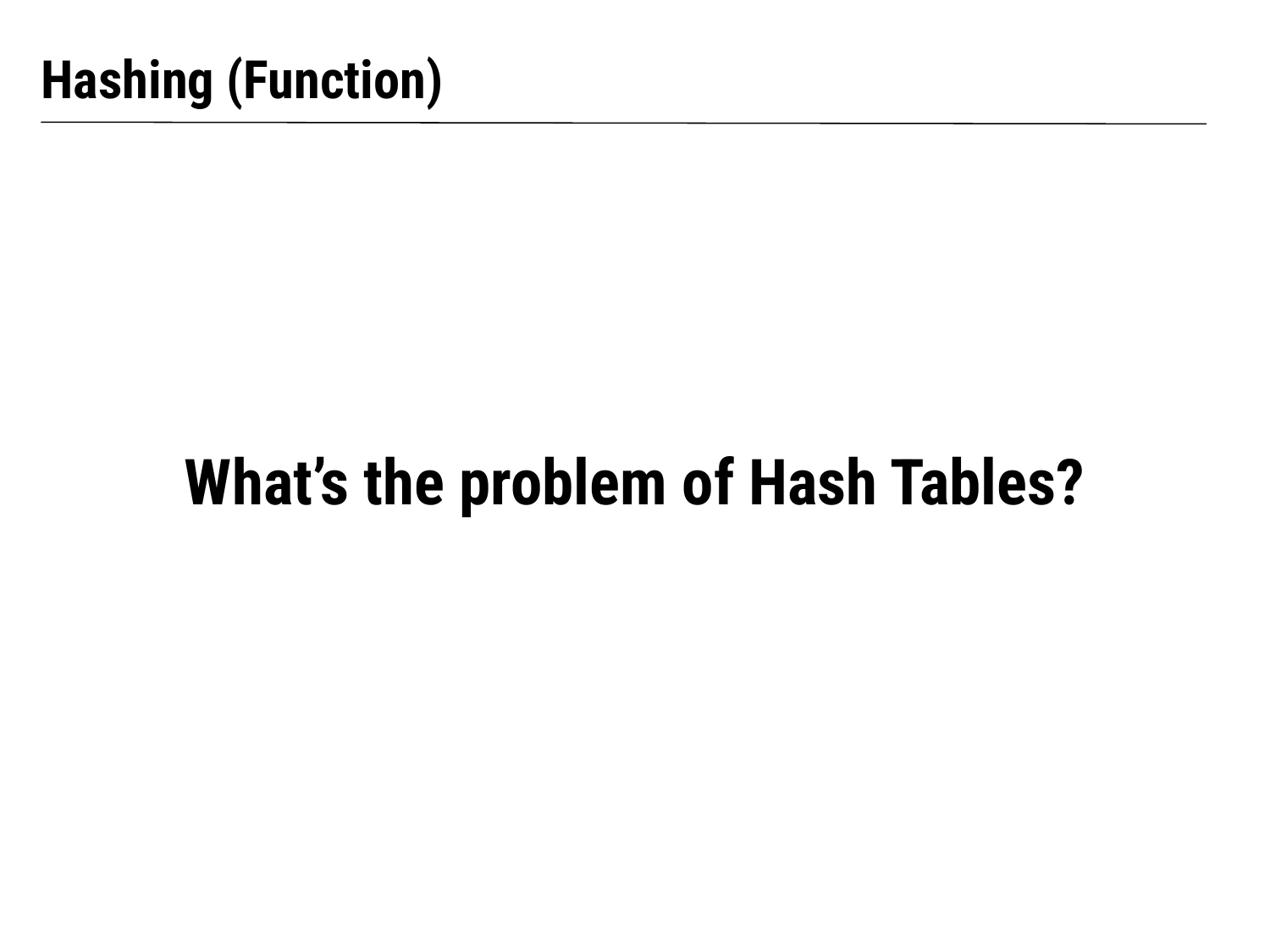

# Hashing (Function)
What’s the problem of Hash Tables?